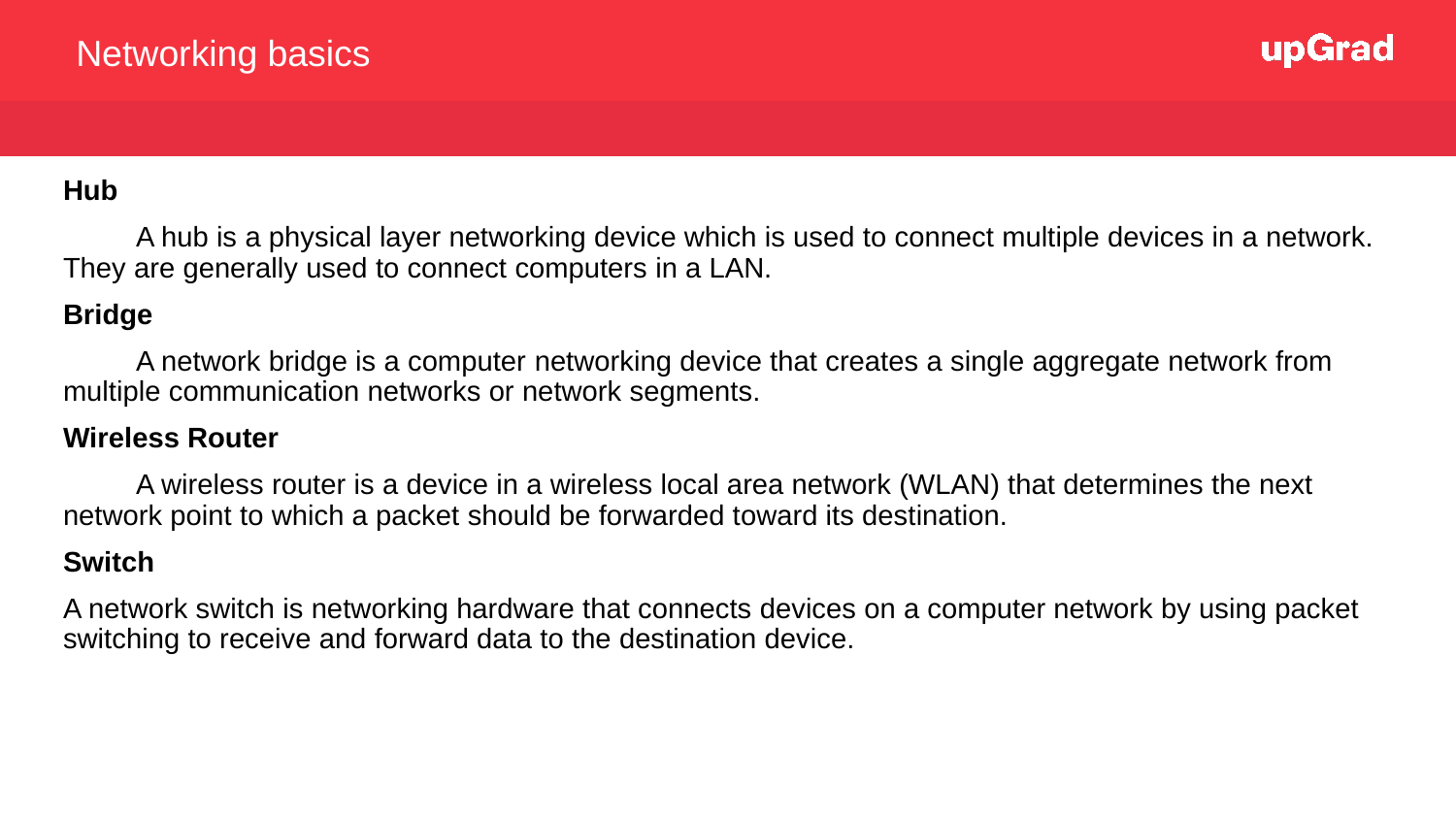

Networking basics

Hub
A hub is a physical layer networking device which is used to connect multiple devices in a network. They are generally used to connect computers in a LAN.
Bridge
A network bridge is a computer networking device that creates a single aggregate network from multiple communication networks or network segments.
Wireless Router
A wireless router is a device in a wireless local area network (WLAN) that determines the next network point to which a packet should be forwarded toward its destination.
Switch
A network switch is networking hardware that connects devices on a computer network by using packet switching to receive and forward data to the destination device.